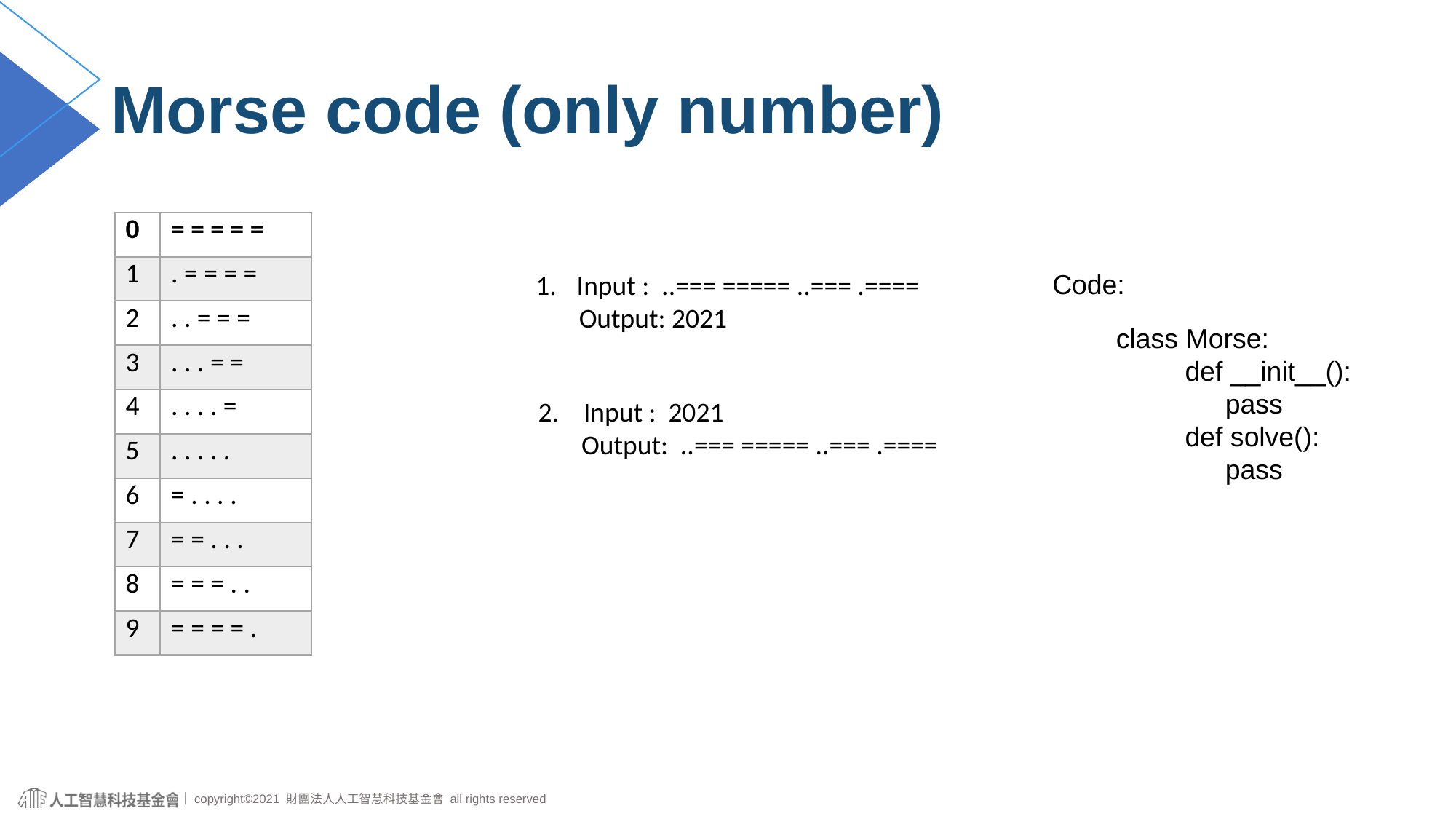

# Morse code (only number)
| 0 | = = = = = |
| --- | --- |
| 1 | . = = = = |
| 2 | . . = = = |
| 3 | . . . = = |
| 4 | . . . . = |
| 5 | . . . . . |
| 6 | = . . . . |
| 7 | = = . . . |
| 8 | = = = . . |
| 9 | = = = = . |
Code:
Input :  ..=== ===== ..=== .====
       Output: 2021
class Morse:
         def __init__():
	pass
         def solve():
	pass
2.    Input :  2021
       Output:  ..=== ===== ..=== .====